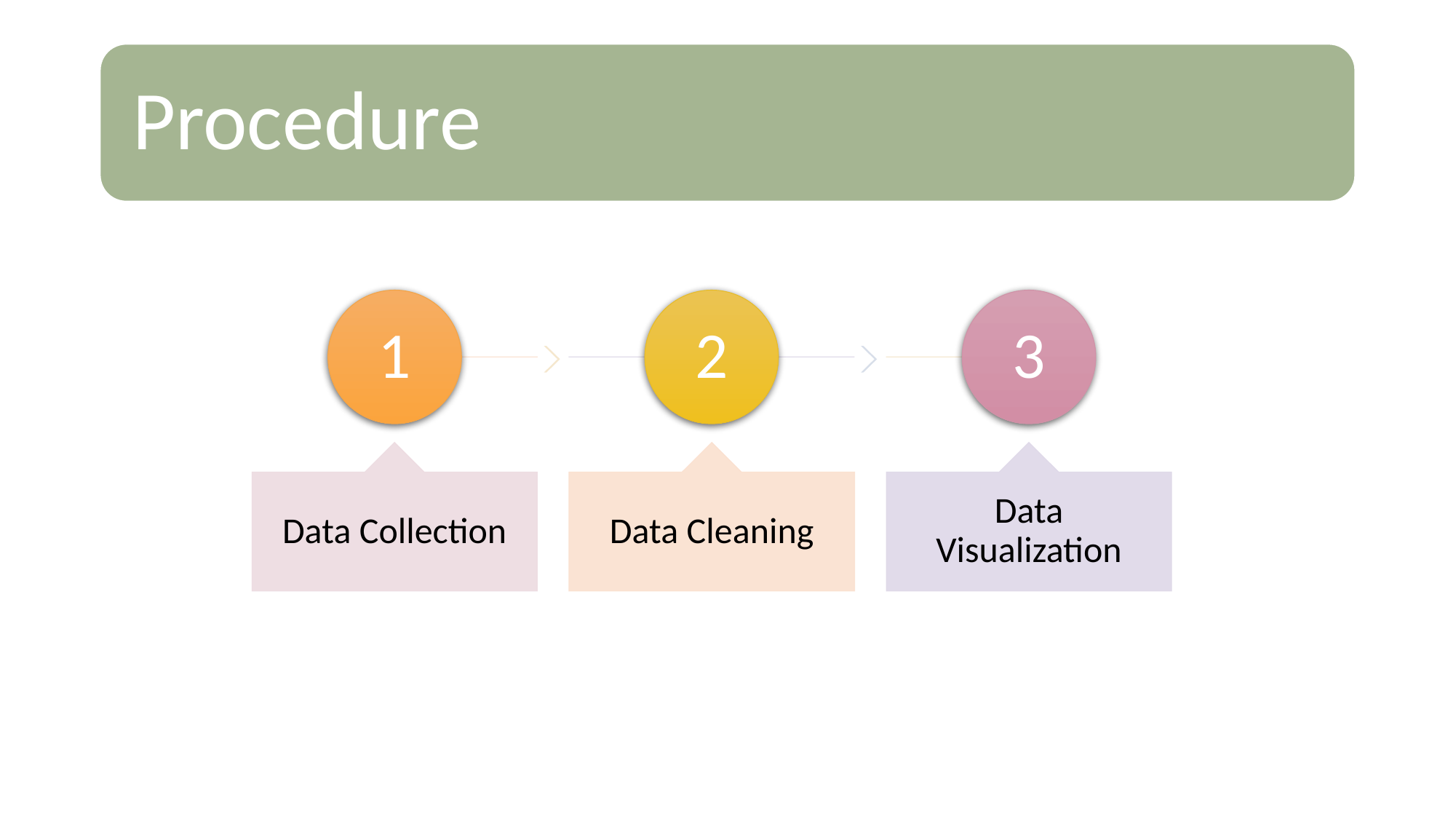

Procedure
1
Data Collection
2
Data Cleaning
3
Data Visualization